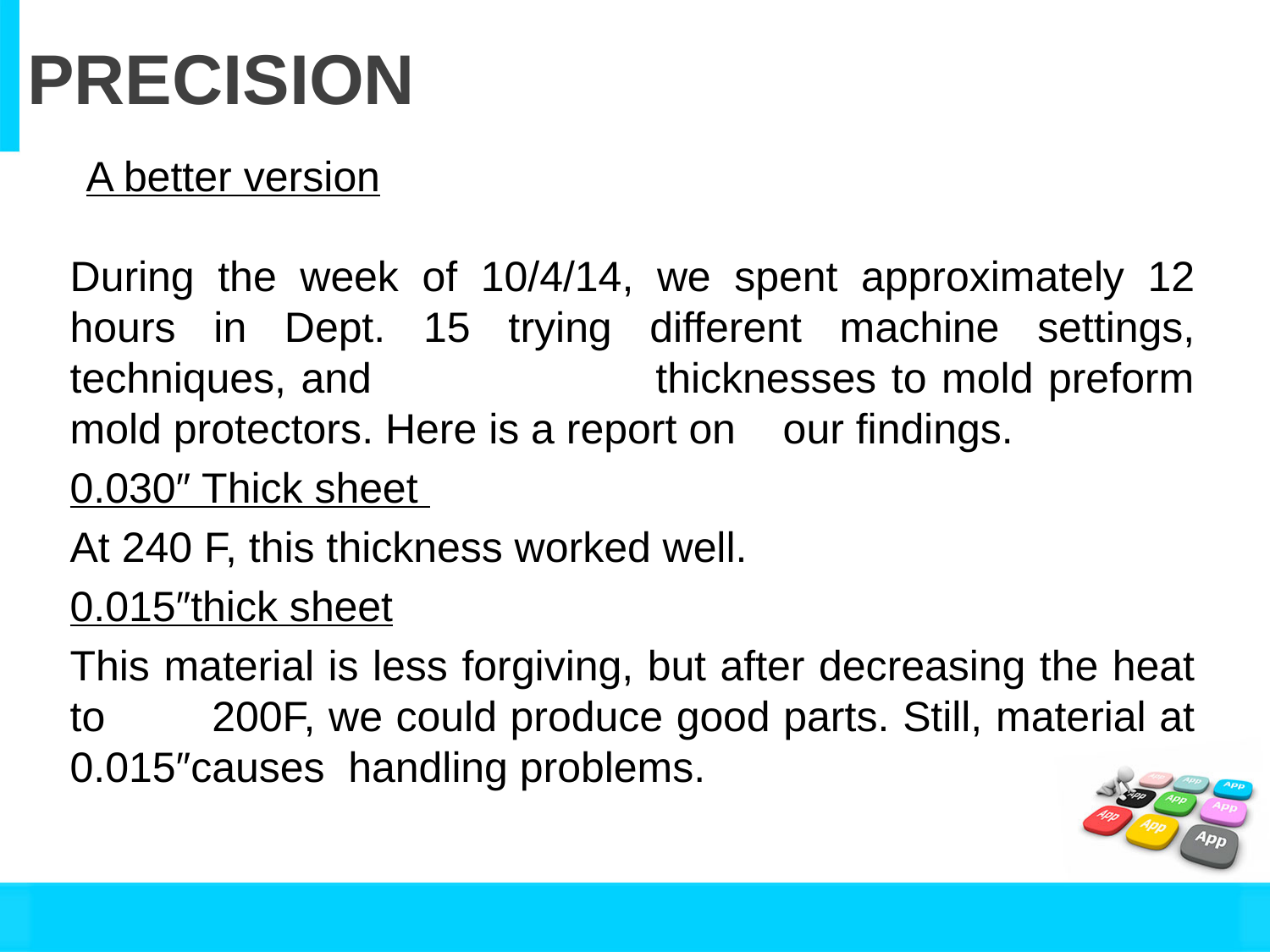

# PRECISION
A better version
During the week of 10/4/14, we spent approximately 12 hours in Dept. 15 trying different machine settings, techniques, and                   thicknesses to mold preform mold protectors. Here is a report on    our findings.
0.030″ Thick sheet
At 240 F, this thickness worked well.
0.015″thick sheet
This material is less forgiving, but after decreasing the heat to        200F, we could produce good parts. Still, material at 0.015″causes  handling problems.